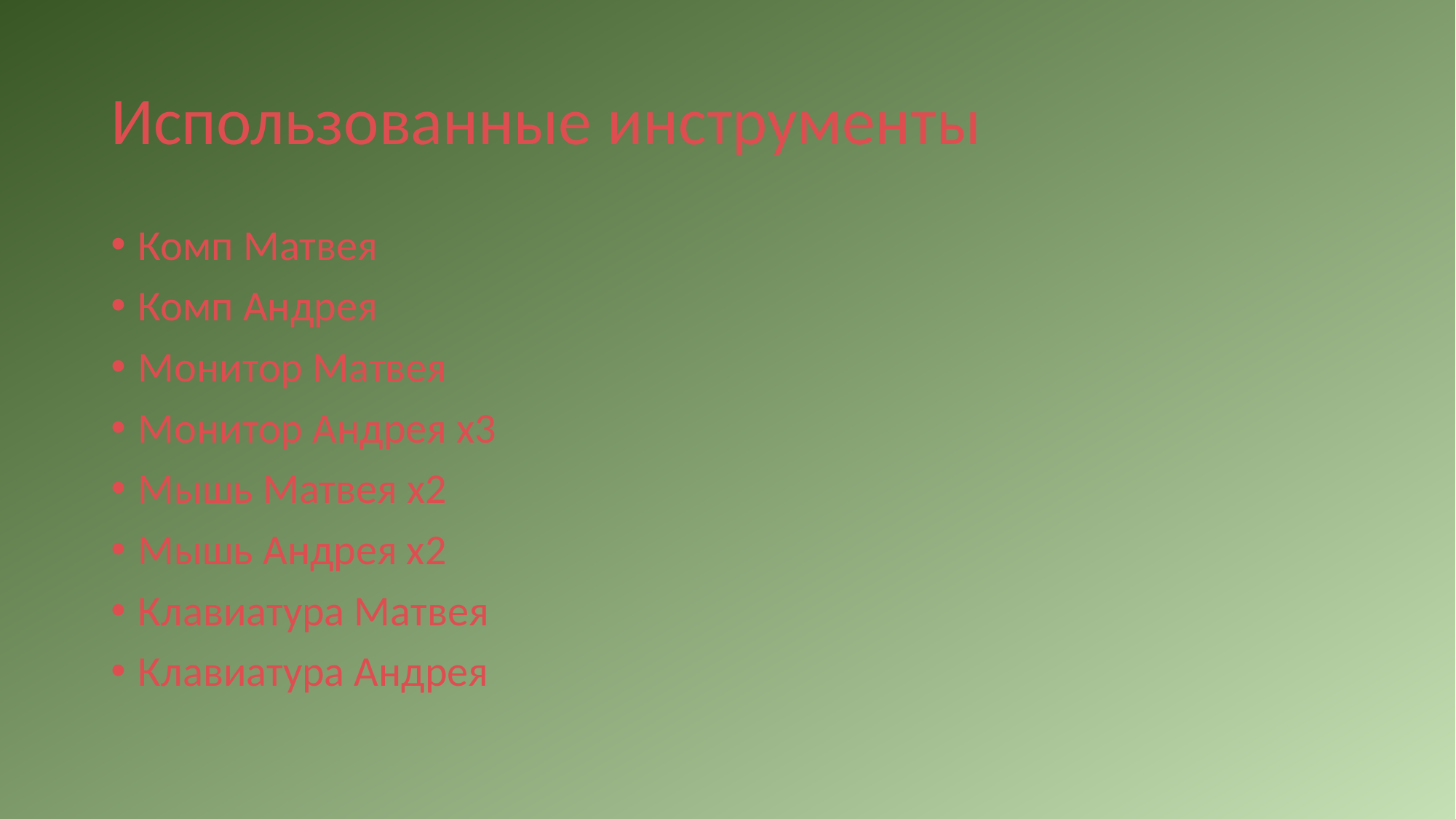

# Использованные инструменты
Комп Матвея
Комп Андрея
Монитор Матвея
Монитор Андрея х3
Мышь Матвея х2
Мышь Андрея х2
Клавиатура Матвея
Клавиатура Андрея